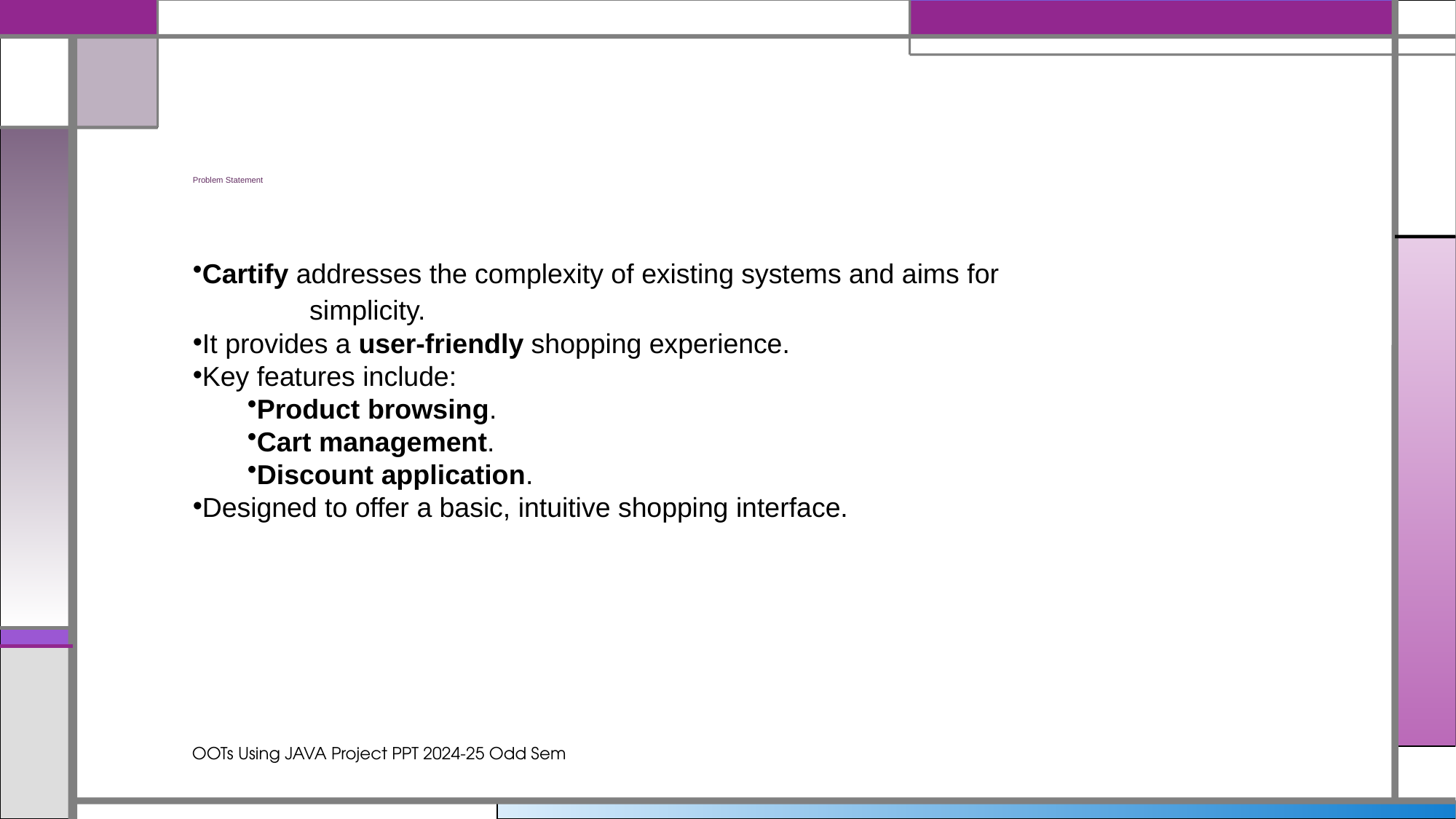

# Problem Statement

Cartify addresses the complexity of existing systems and aims for
	 simplicity.
It provides a user-friendly shopping experience.
Key features include:
Product browsing.
Cart management.
Discount application.
Designed to offer a basic, intuitive shopping interface.

OOTs Using JAVA Project PPT 2024-25 Odd Sem